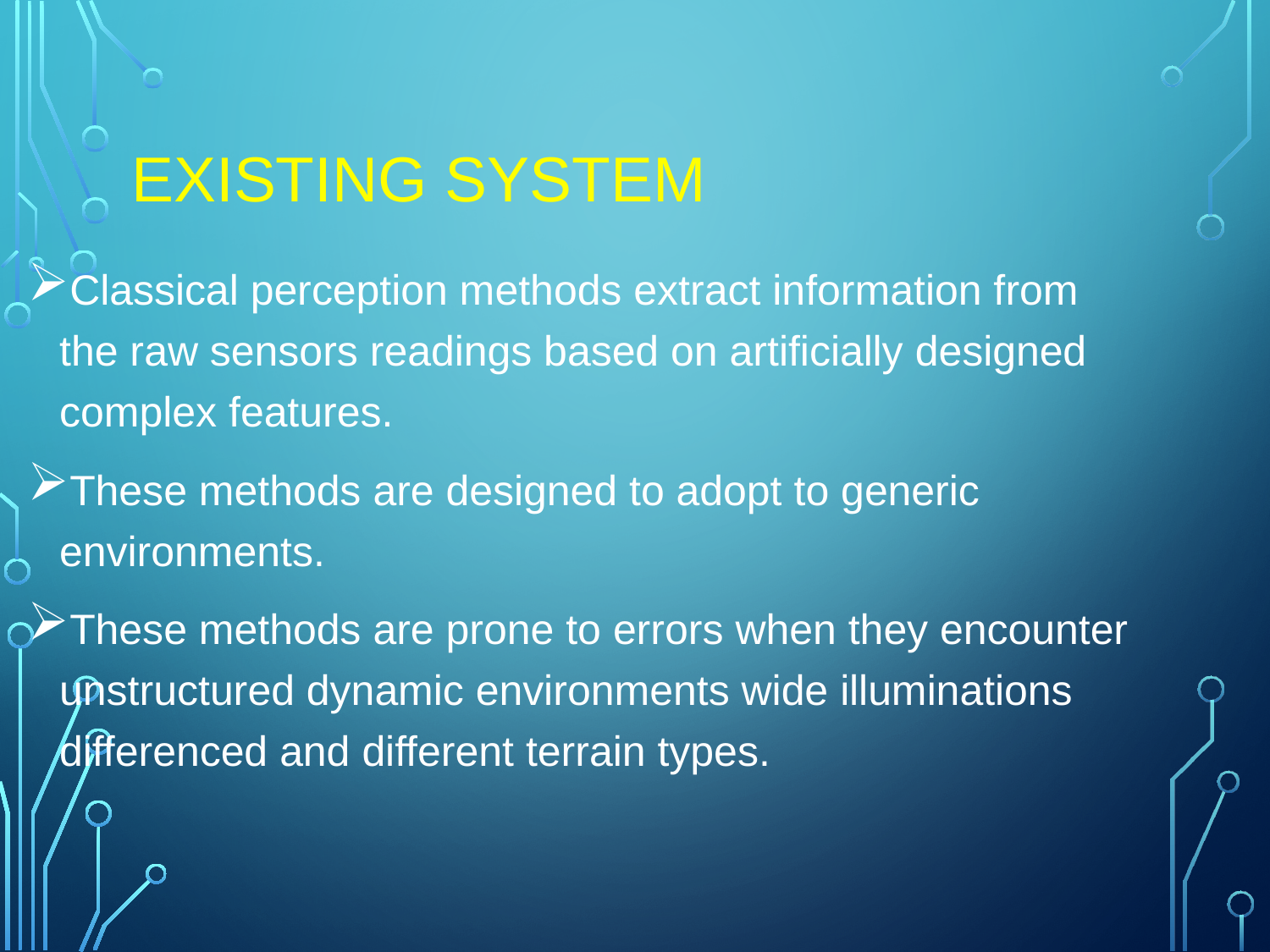

# EXISTING SYSTEM
Classical perception methods extract information from the raw sensors readings based on artificially designed complex features.
These methods are designed to adopt to generic environments.
These methods are prone to errors when they encounter unstructured dynamic environments wide illuminations differenced and different terrain types.